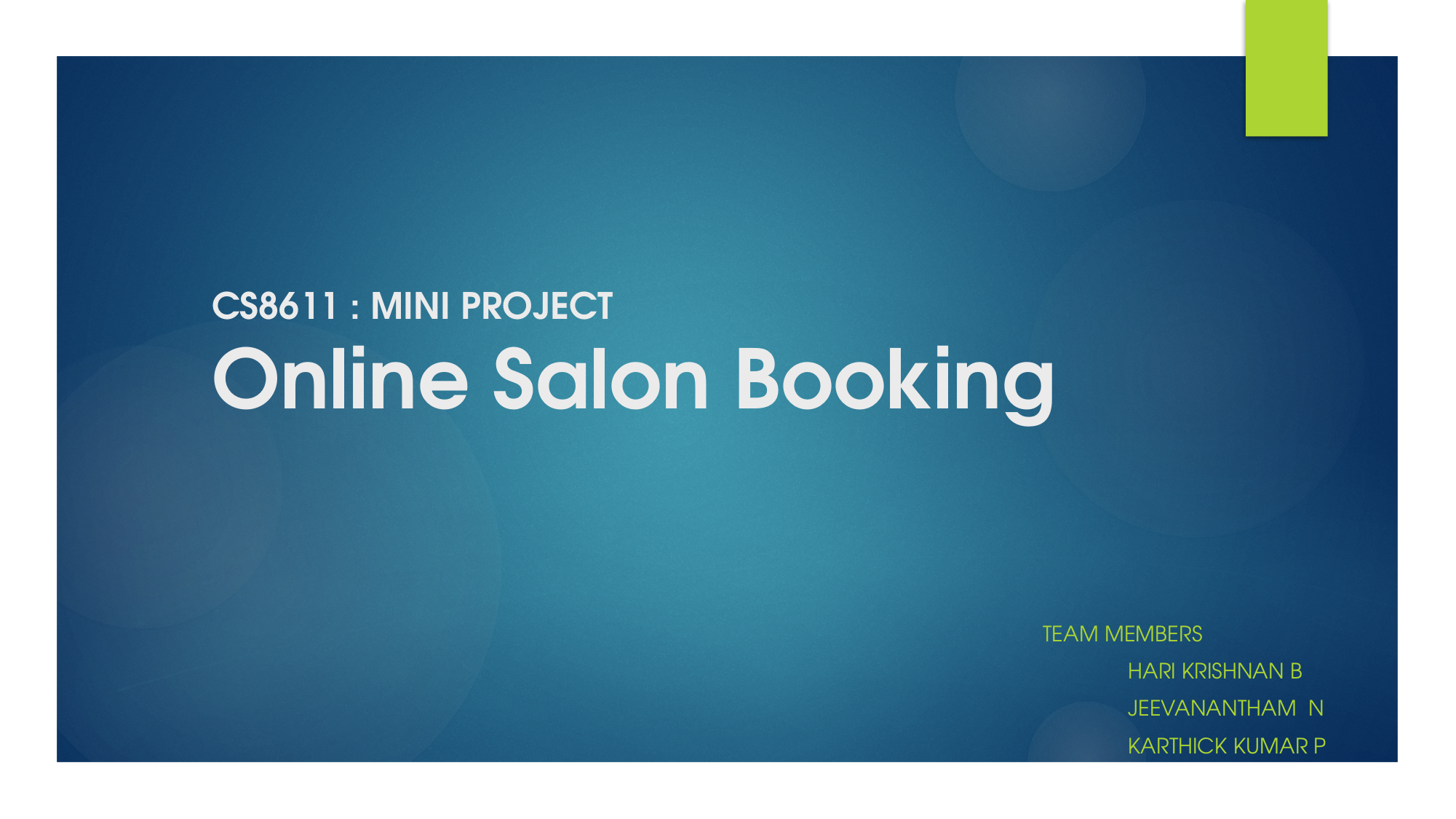

# CS8611 : MINI PROJECT Online Salon Booking
Team members
	Hari Krishnan b
	Jeevanantham  N
	Karthick kumar p